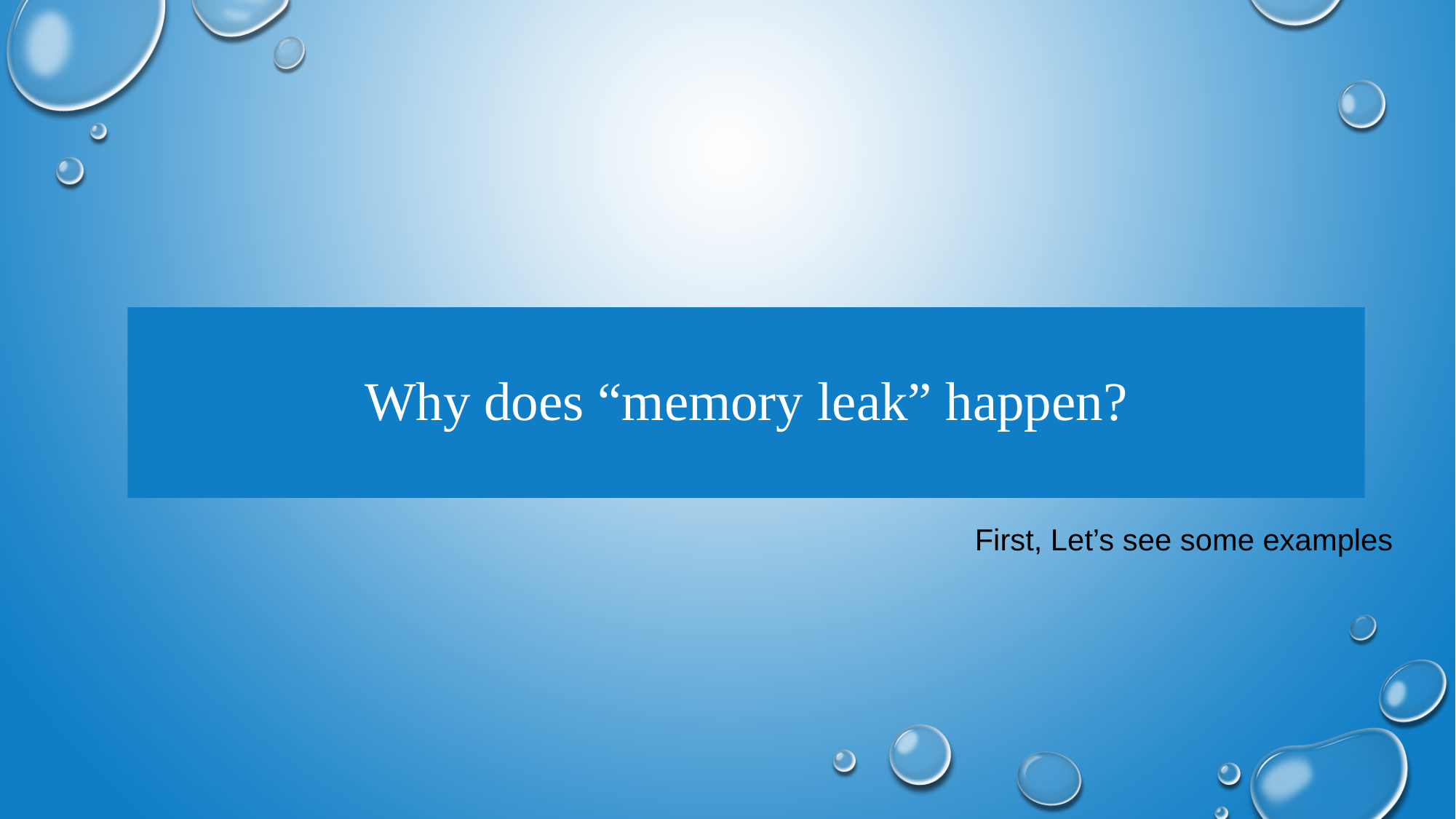

# Why does “memory leak” happen?
First, Let’s see some examples